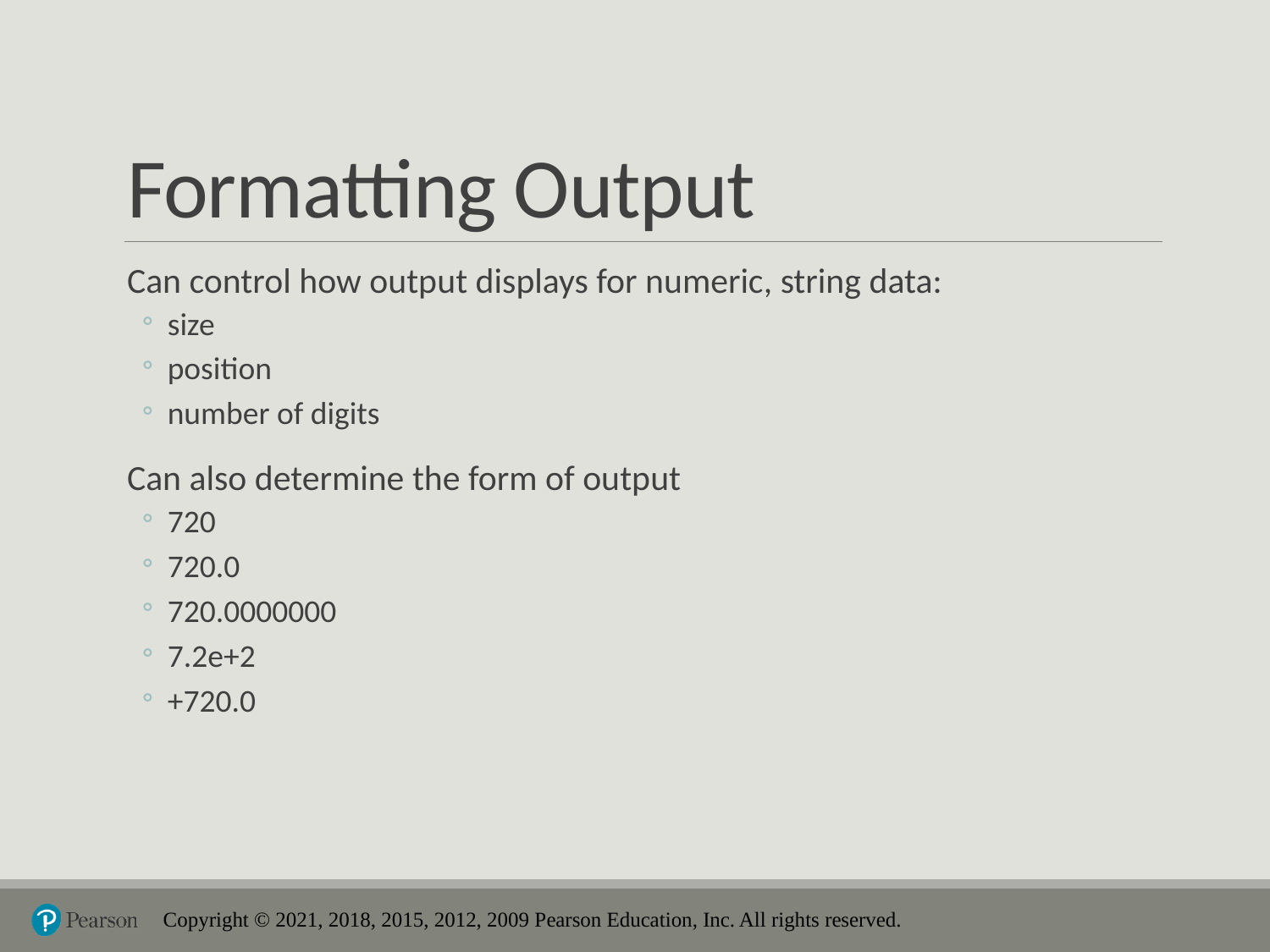

# Formatting Output
Can control how output displays for numeric, string data:
size
position
number of digits
Can also determine the form of output
720
720.0
720.0000000
7.2e+2
+720.0